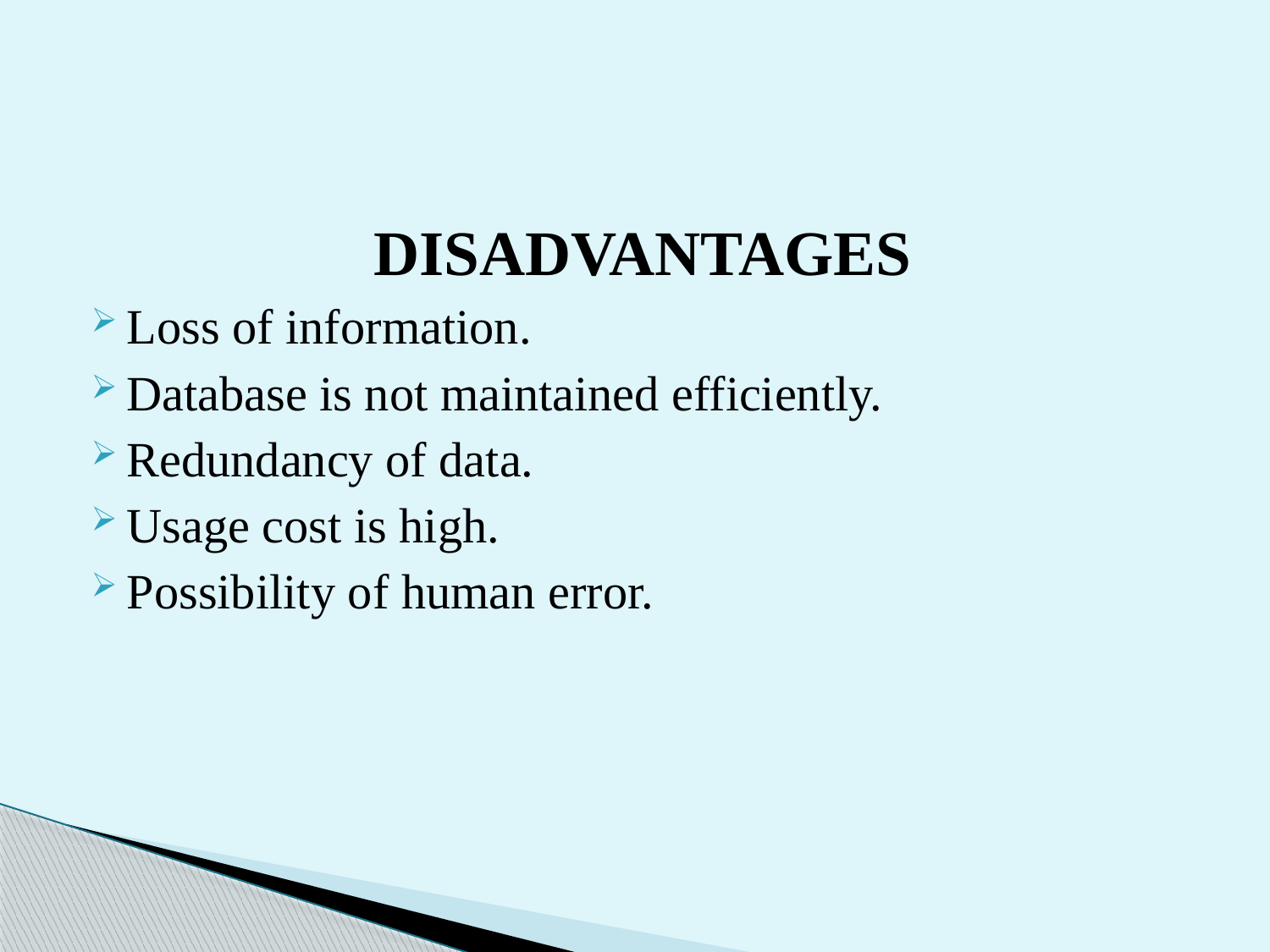

#
DISADVANTAGES
Loss of information.
Database is not maintained efficiently.
Redundancy of data.
Usage cost is high.
Possibility of human error.